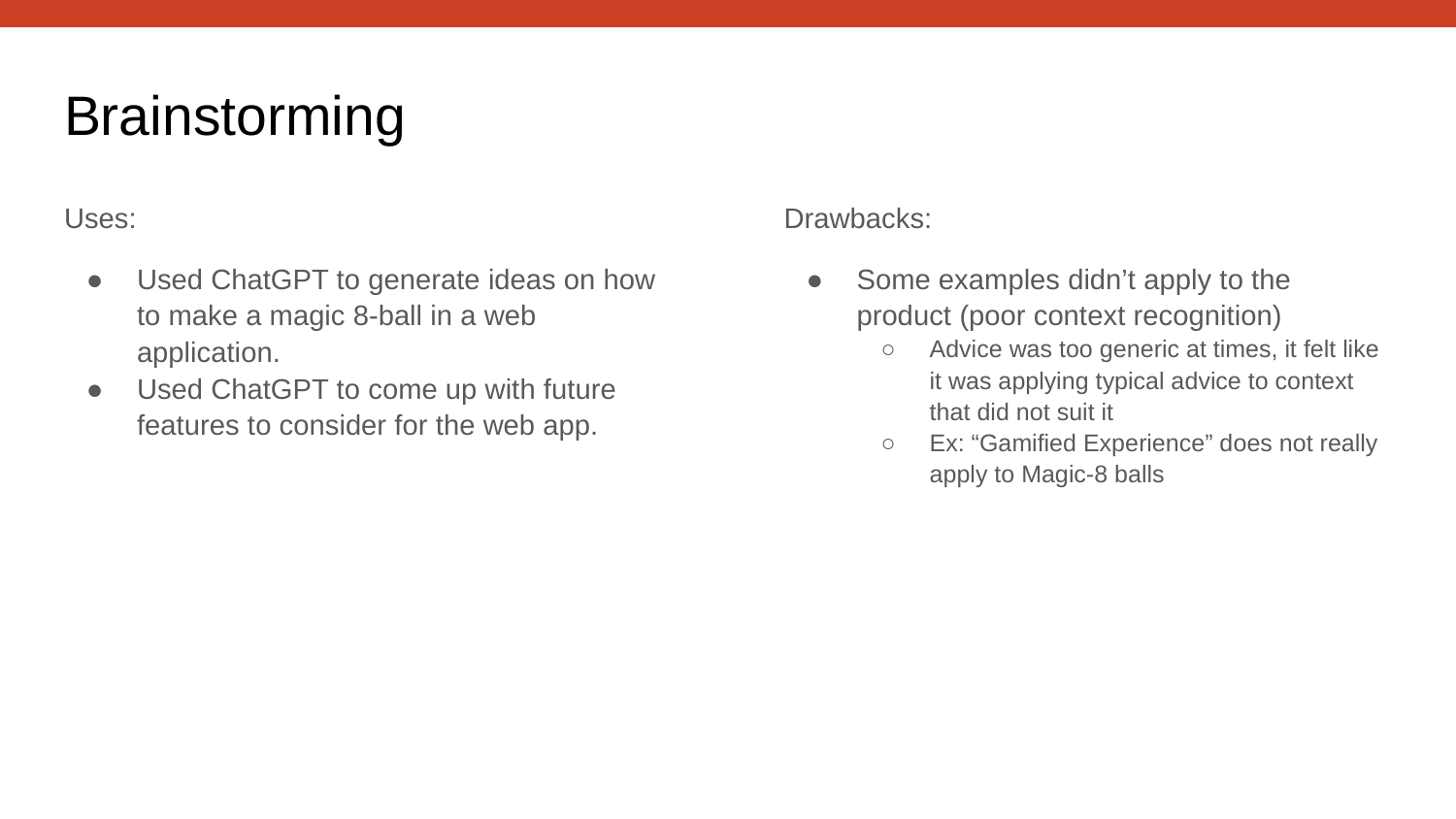

# Brainstorming
Uses:
Used ChatGPT to generate ideas on how to make a magic 8-ball in a web application.
Used ChatGPT to come up with future features to consider for the web app.
Drawbacks:
Some examples didn’t apply to the product (poor context recognition)
Advice was too generic at times, it felt like it was applying typical advice to context that did not suit it
Ex: “Gamified Experience” does not really apply to Magic-8 balls